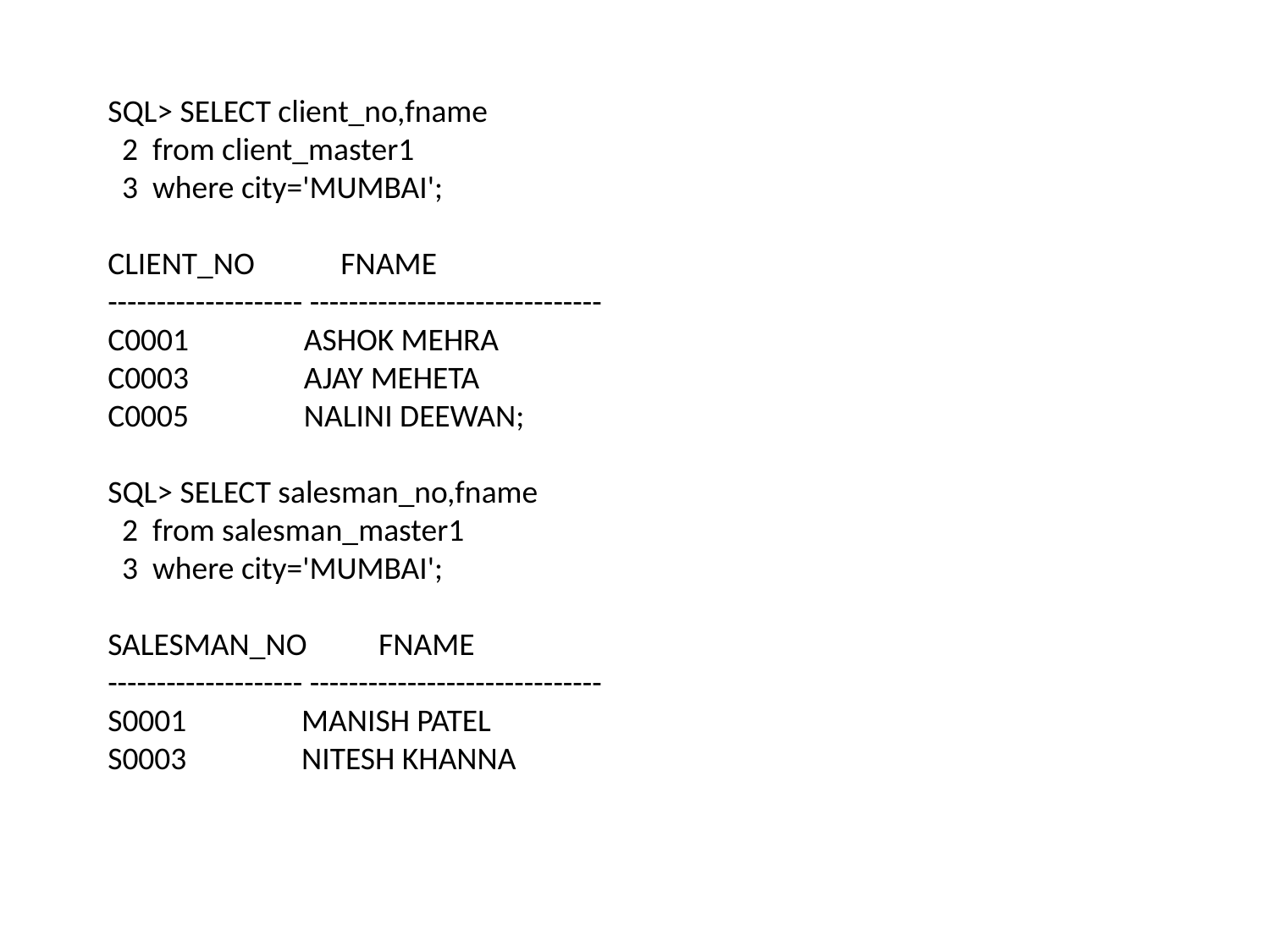

SQL> SELECT client_no,fname
  2  from client_master1
  3  where city='MUMBAI';

CLIENT_NO            FNAME
-------------------- ------------------------------
C0001                ASHOK MEHRA
C0003                AJAY MEHETA
C0005                NALINI DEEWAN;

SQL> SELECT salesman_no,fname
  2  from salesman_master1
  3  where city='MUMBAI';

SALESMAN_NO          FNAME
-------------------- ------------------------------
S0001                MANISH PATEL
S0003                NITESH KHANNA